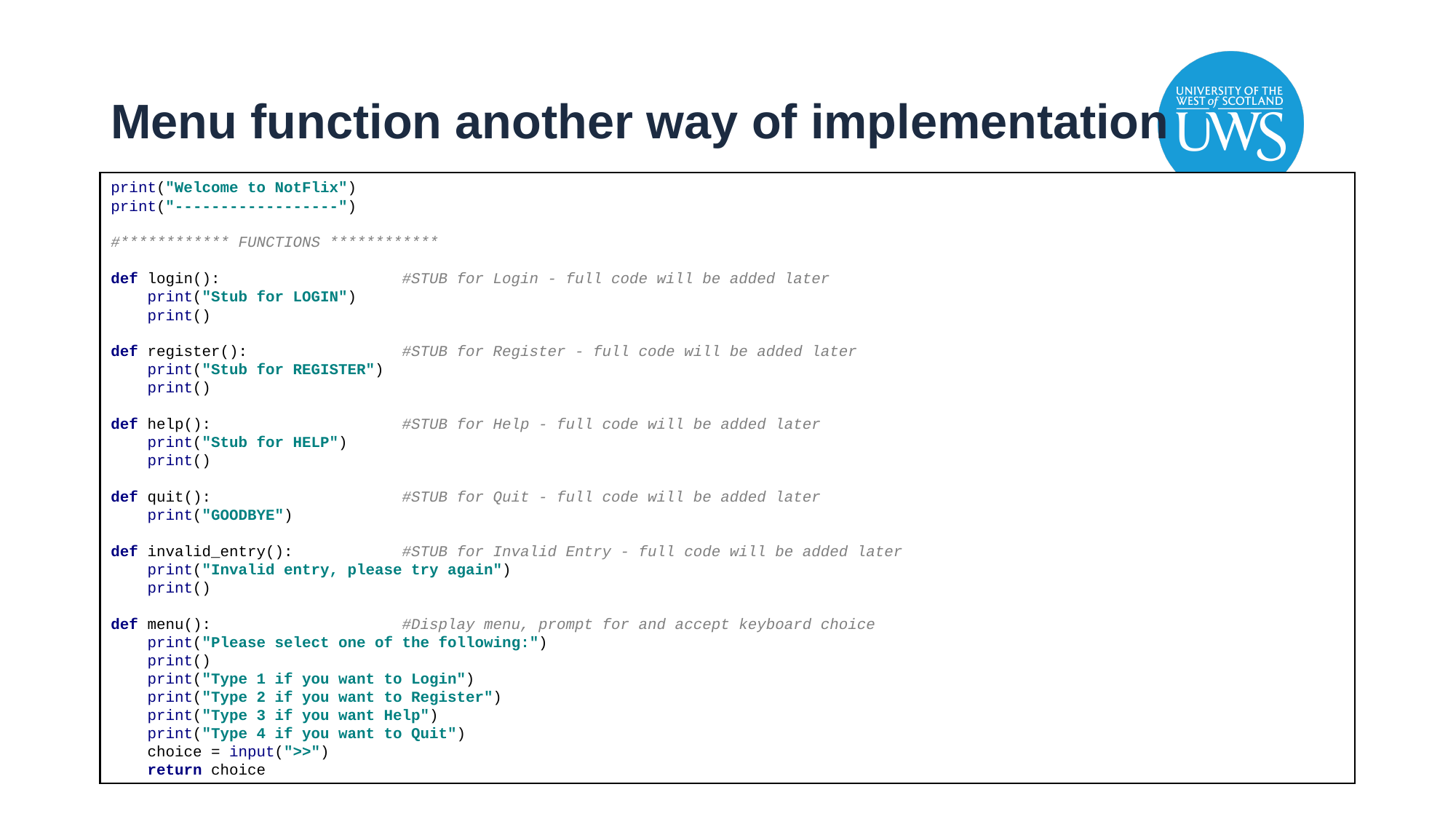

# Menu function another way of implementation
print("Welcome to NotFlix")
print("------------------")
#************ FUNCTIONS ************
def login():                    #STUB for Login - full code will be added later
    print("Stub for LOGIN")
    print()
def register():                 #STUB for Register - full code will be added later
    print("Stub for REGISTER")
    print()
def help():                     #STUB for Help - full code will be added later
    print("Stub for HELP")
    print()
def quit():                     #STUB for Quit - full code will be added later
    print("GOODBYE")
def invalid_entry():            #STUB for Invalid Entry - full code will be added later
    print("Invalid entry, please try again")
    print()
def menu():                     #Display menu, prompt for and accept keyboard choice
    print("Please select one of the following:")
    print()
    print("Type 1 if you want to Login")
    print("Type 2 if you want to Register")
    print("Type 3 if you want Help")
    print("Type 4 if you want to Quit")
    choice = input(">>")
    return choice